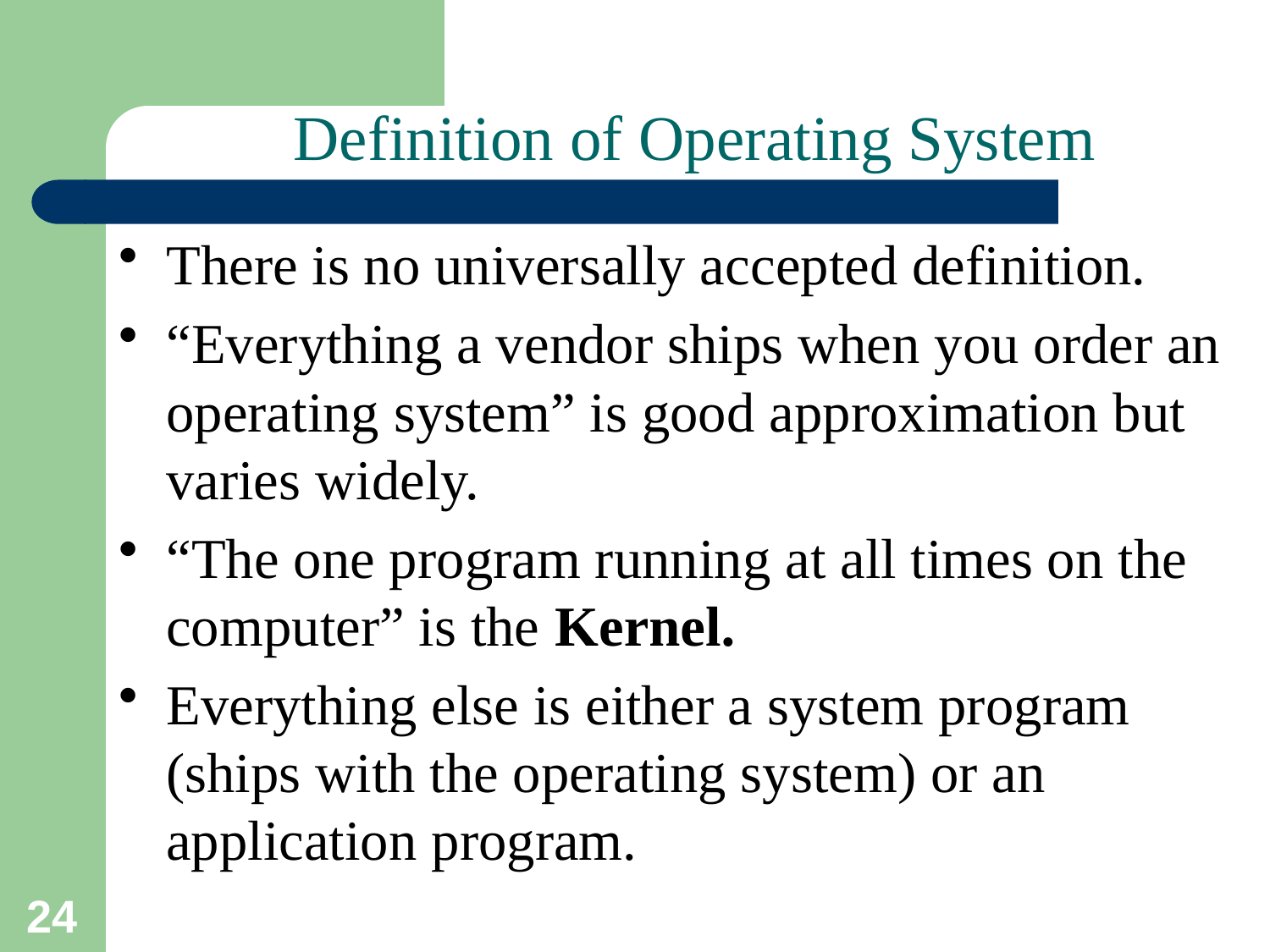

# Definition of Operating System
There is no universally accepted definition.
“Everything a vendor ships when you order an operating system” is good approximation but varies widely.
“The one program running at all times on the computer” is the Kernel.
Everything else is either a system program (ships with the operating system) or an application program.